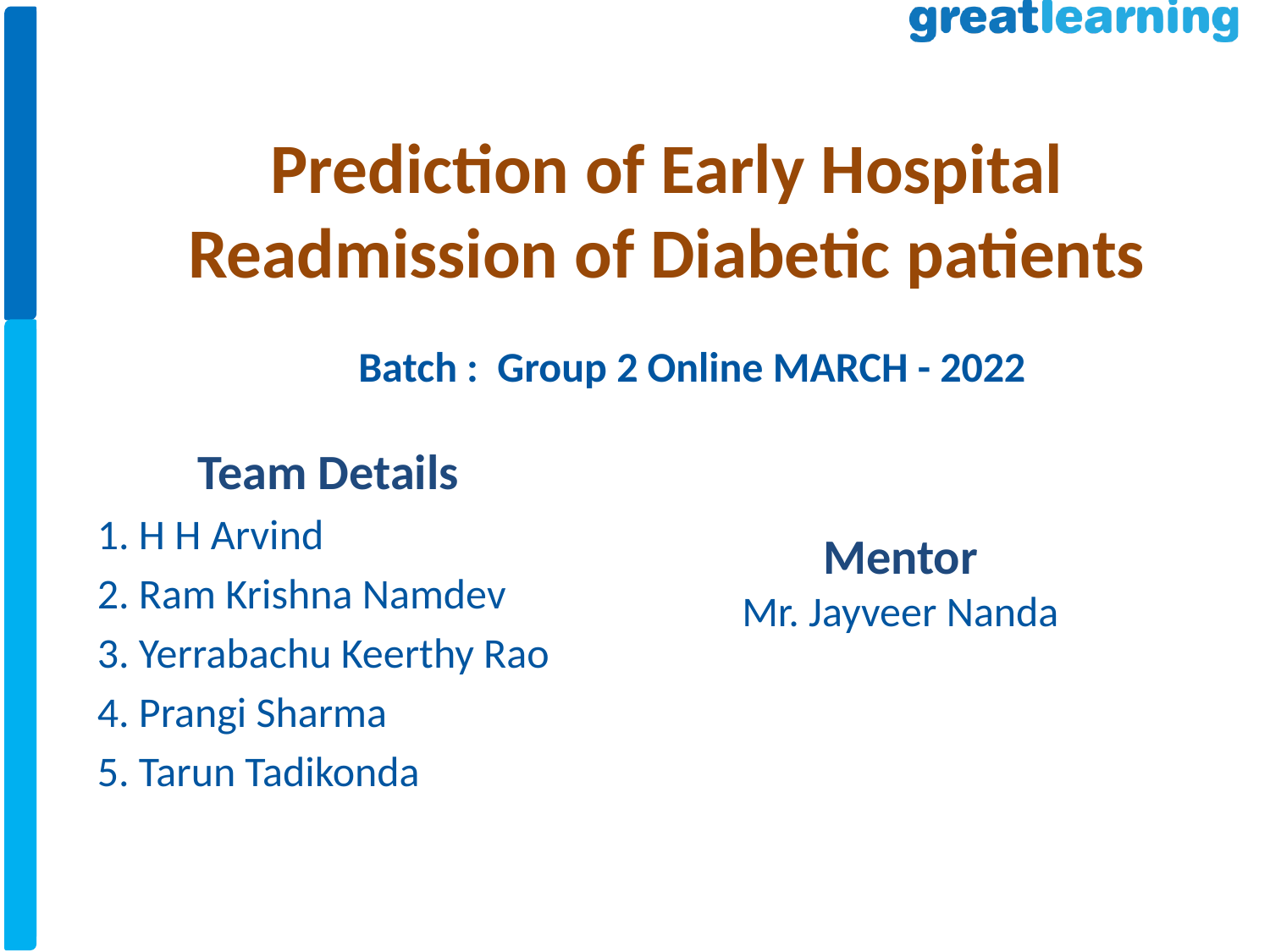

Prediction of Early Hospital Readmission of Diabetic patients

Batch :  Group 2 Online MARCH - 2022
Team Details
1. H H Arvind
2. Ram Krishna Namdev
3. Yerrabachu Keerthy Rao
4. Prangi Sharma
5. Tarun Tadikonda

Mentor
Mr. Jayveer Nanda